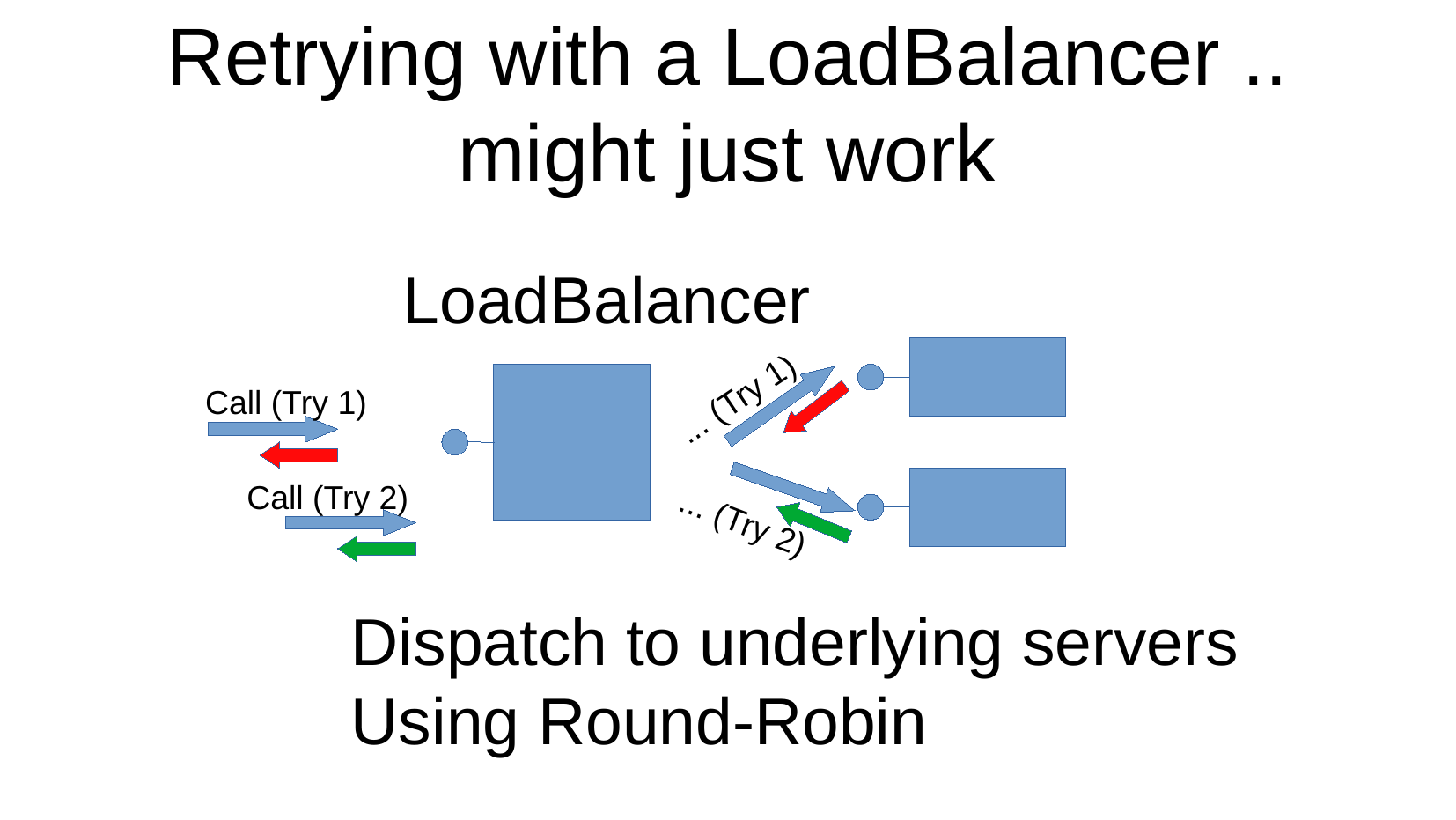

Retrying with a LoadBalancer .. might just work
LoadBalancer

... (Try 1)
Call (Try 1)

Call (Try 2)

... (Try 2)

Dispatch to underlying servers
Using Round-Robin